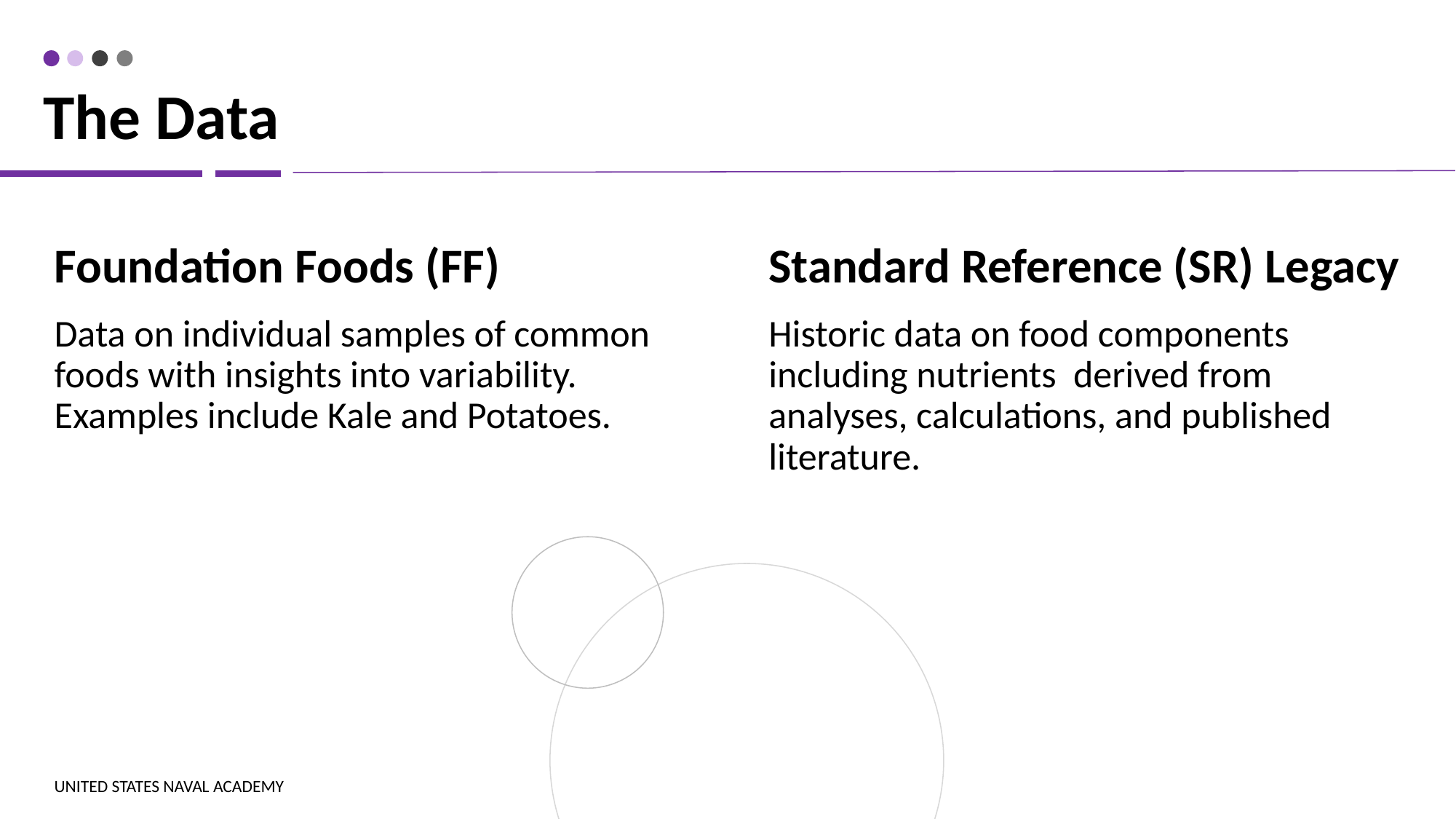

# The Data
Foundation Foods (FF)
Standard Reference (SR) Legacy
Data on individual samples of common foods with insights into variability. Examples include Kale and Potatoes.
Historic data on food components including nutrients  derived from analyses, calculations, and published literature.
UNITED STATES NAVAL ACADEMY